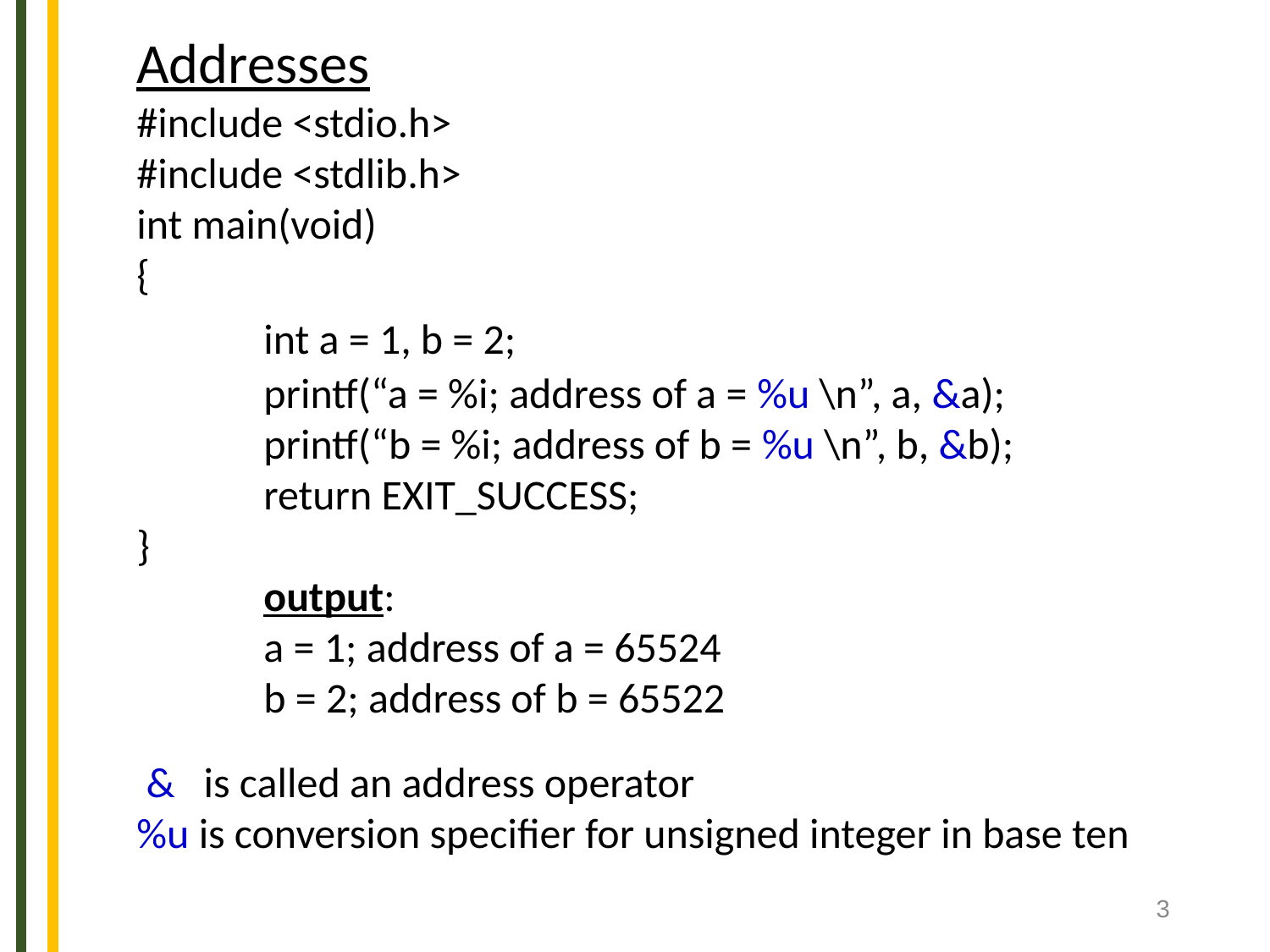

Addresses
#include <stdio.h>
#include <stdlib.h>
int main(void)
{
	int a = 1, b = 2;
	printf(“a = %i; address of a = %u \n”, a, &a);
	printf(“b = %i; address of b = %u \n”, b, &b);
	return EXIT_SUCCESS;
}
	output:
	a = 1; address of a = 65524
	b = 2; address of b = 65522

 &   is called an address operator
%u is conversion specifier for unsigned integer in base ten
3